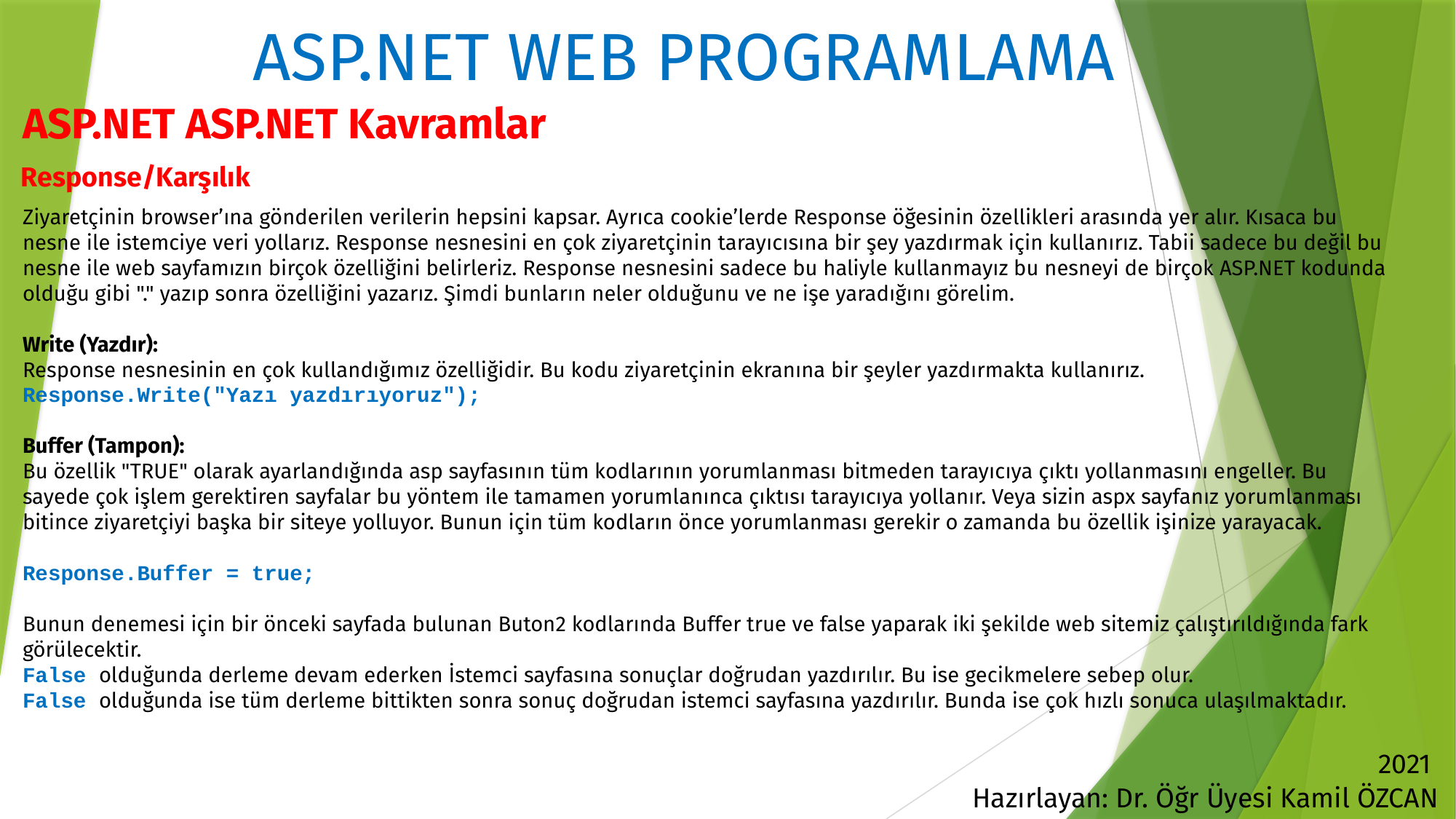

# ASP.NET WEB PROGRAMLAMA

ASP.NET ASP.NET Kavramlar
Response/Karşılık
Ziyaretçinin browser’ına gönderilen verilerin hepsini kapsar. Ayrıca cookie’lerde Response öğesinin özellikleri arasında yer alır. Kısaca bu nesne ile istemciye veri yollarız. Response nesnesini en çok ziyaretçinin tarayıcısına bir şey yazdırmak için kullanırız. Tabii sadece bu değil bu nesne ile web sayfamızın birçok özelliğini belirleriz. Response nesnesini sadece bu haliyle kullanmayız bu nesneyi de birçok ASP.NET kodunda olduğu gibi "." yazıp sonra özelliğini yazarız. Şimdi bunların neler olduğunu ve ne işe yaradığını görelim.

Write (Yazdır):
Response nesnesinin en çok kullandığımız özelliğidir. Bu kodu ziyaretçinin ekranına bir şeyler yazdırmakta kullanırız. Response.Write("Yazı yazdırıyoruz");

Buffer (Tampon):
Bu özellik "TRUE" olarak ayarlandığında asp sayfasının tüm kodlarının yorumlanması bitmeden tarayıcıya çıktı yollanmasını engeller. Bu sayede çok işlem gerektiren sayfalar bu yöntem ile tamamen yorumlanınca çıktısı tarayıcıya yollanır. Veya sizin aspx sayfanız yorumlanması bitince ziyaretçiyi başka bir siteye yolluyor. Bunun için tüm kodların önce yorumlanması gerekir o zamanda bu özellik işinize yarayacak.

Response.Buffer = true;

Bunun denemesi için bir önceki sayfada bulunan Buton2 kodlarında Buffer true ve false yaparak iki şekilde web sitemiz çalıştırıldığında fark görülecektir.
False olduğunda derleme devam ederken İstemci sayfasına sonuçlar doğrudan yazdırılır. Bu ise gecikmelere sebep olur.
False olduğunda ise tüm derleme bittikten sonra sonuç doğrudan istemci sayfasına yazdırılır. Bunda ise çok hızlı sonuca ulaşılmaktadır.
2021
Hazırlayan: Dr. Öğr Üyesi Kamil ÖZCAN